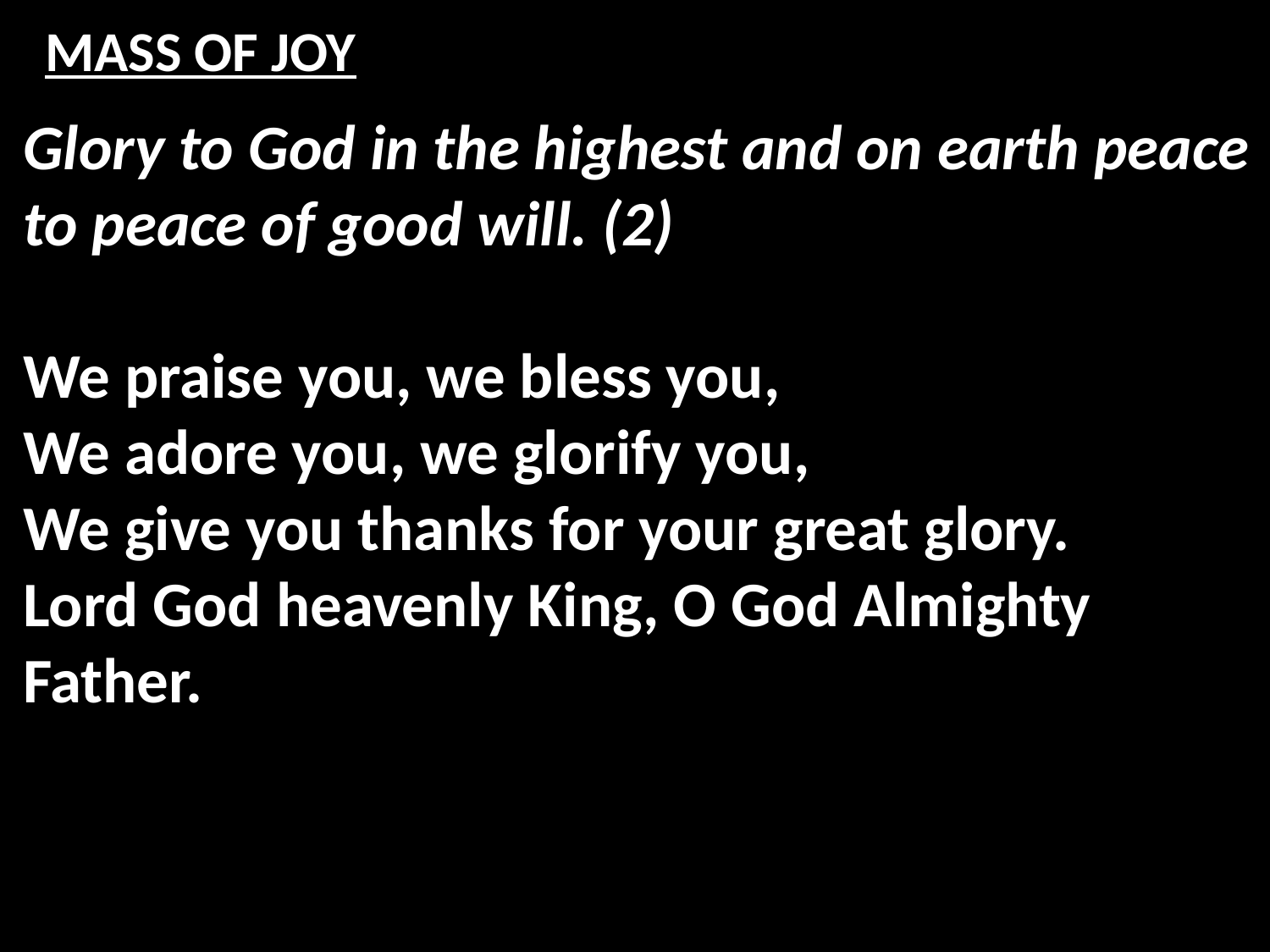

# MASS OF JOY
Glory to God in the highest and on earth peace to peace of good will. (2)

We praise you, we bless you,
We adore you, we glorify you,
We give you thanks for your great glory.
Lord God heavenly King, O God Almighty Father.